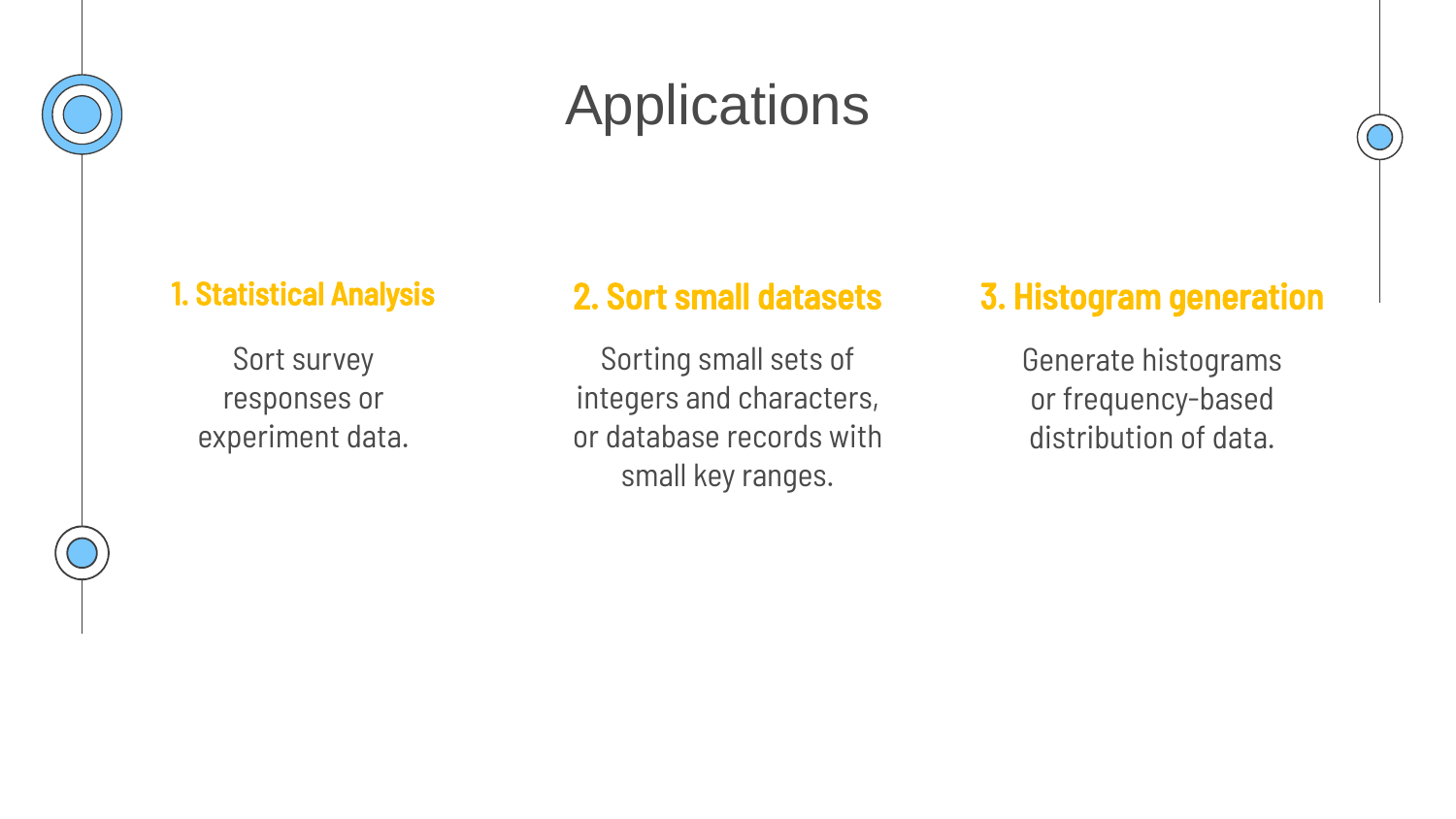

# Applications
1. Statistical Analysis
2. Sort small datasets
3. Histogram generation
Sort survey responses or experiment data.
Sorting small sets of integers and characters, or database records with small key ranges.
Generate histograms or frequency-based distribution of data.